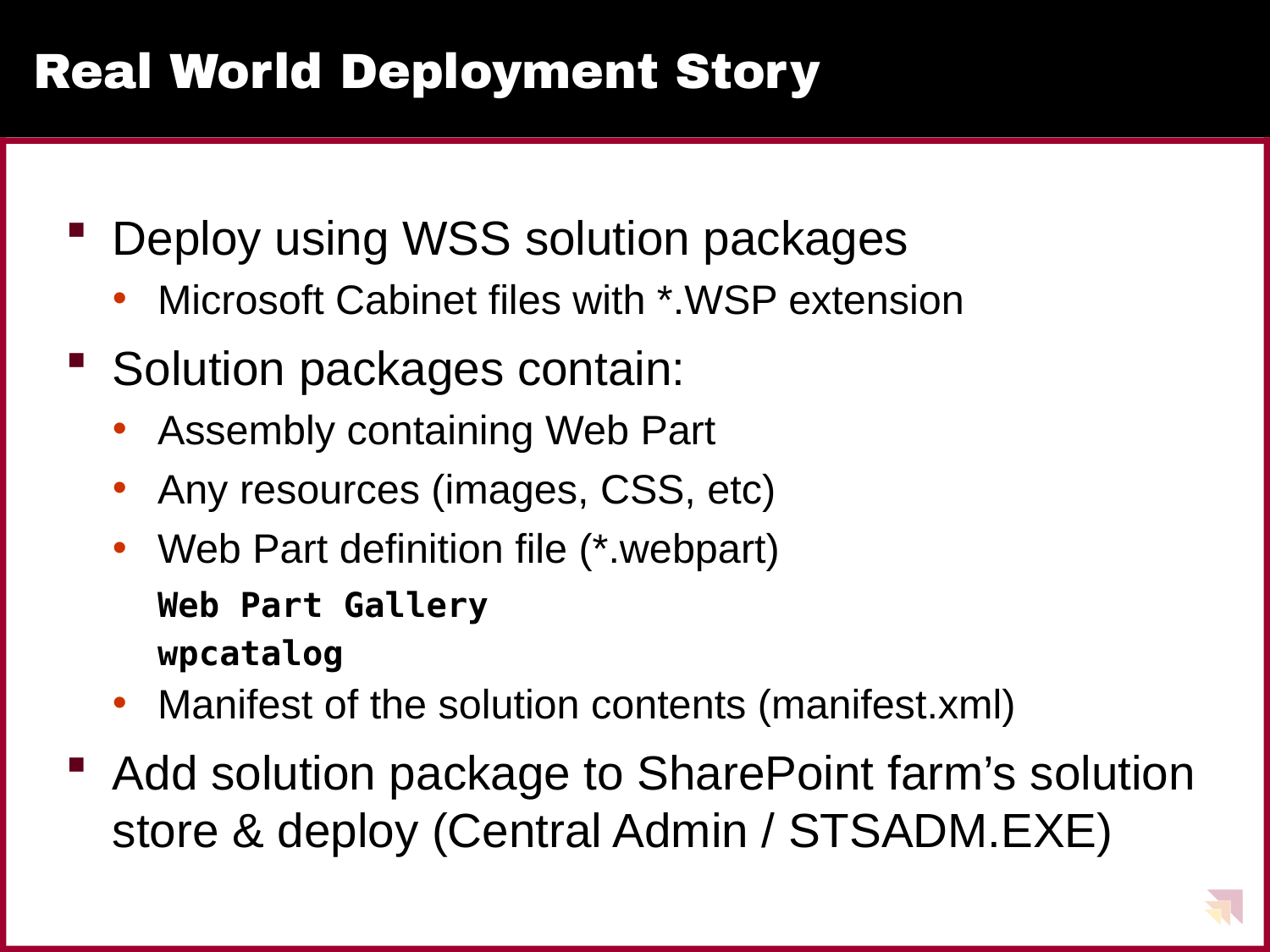

# Real World Deployment Story
Deploy using WSS solution packages
Microsoft Cabinet files with *.WSP extension
Solution packages contain:
Assembly containing Web Part
Any resources (images, CSS, etc)
Web Part definition file (*.webpart)
Web Part Gallery
wpcatalog
Manifest of the solution contents (manifest.xml)
Add solution package to SharePoint farm’s solution store & deploy (Central Admin / STSADM.EXE)